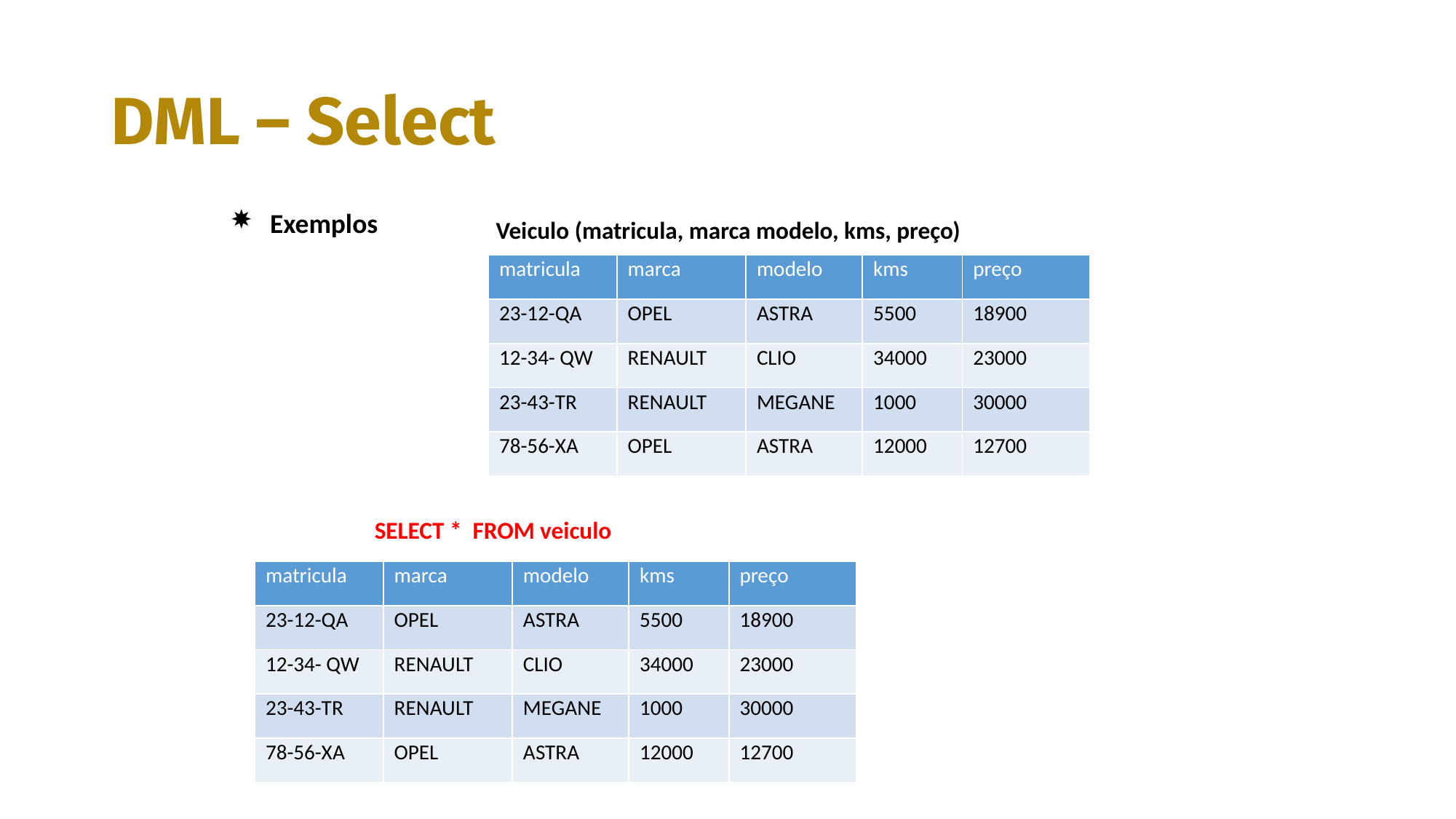

# DML – Select

Exemplos

Veiculo (matricula, marca modelo, kms, preço)
| matricula | marca | modelo | kms | preço |
| --- | --- | --- | --- | --- |
| 23-12-QA | OPEL | ASTRA | 5500 | 18900 |
| 12-34- QW | RENAULT | CLIO | 34000 | 23000 |
| 23-43-TR | RENAULT | MEGANE | 1000 | 30000 |
| 78-56-XA | OPEL | ASTRA | 12000 | 12700 |
SELECT *  FROM veiculo
| matricula | marca | modelo | kms | preço |
| --- | --- | --- | --- | --- |
| 23-12-QA | OPEL | ASTRA | 5500 | 18900 |
| 12-34- QW | RENAULT | CLIO | 34000 | 23000 |
| 23-43-TR | RENAULT | MEGANE | 1000 | 30000 |
| 78-56-XA | OPEL | ASTRA | 12000 | 12700 |